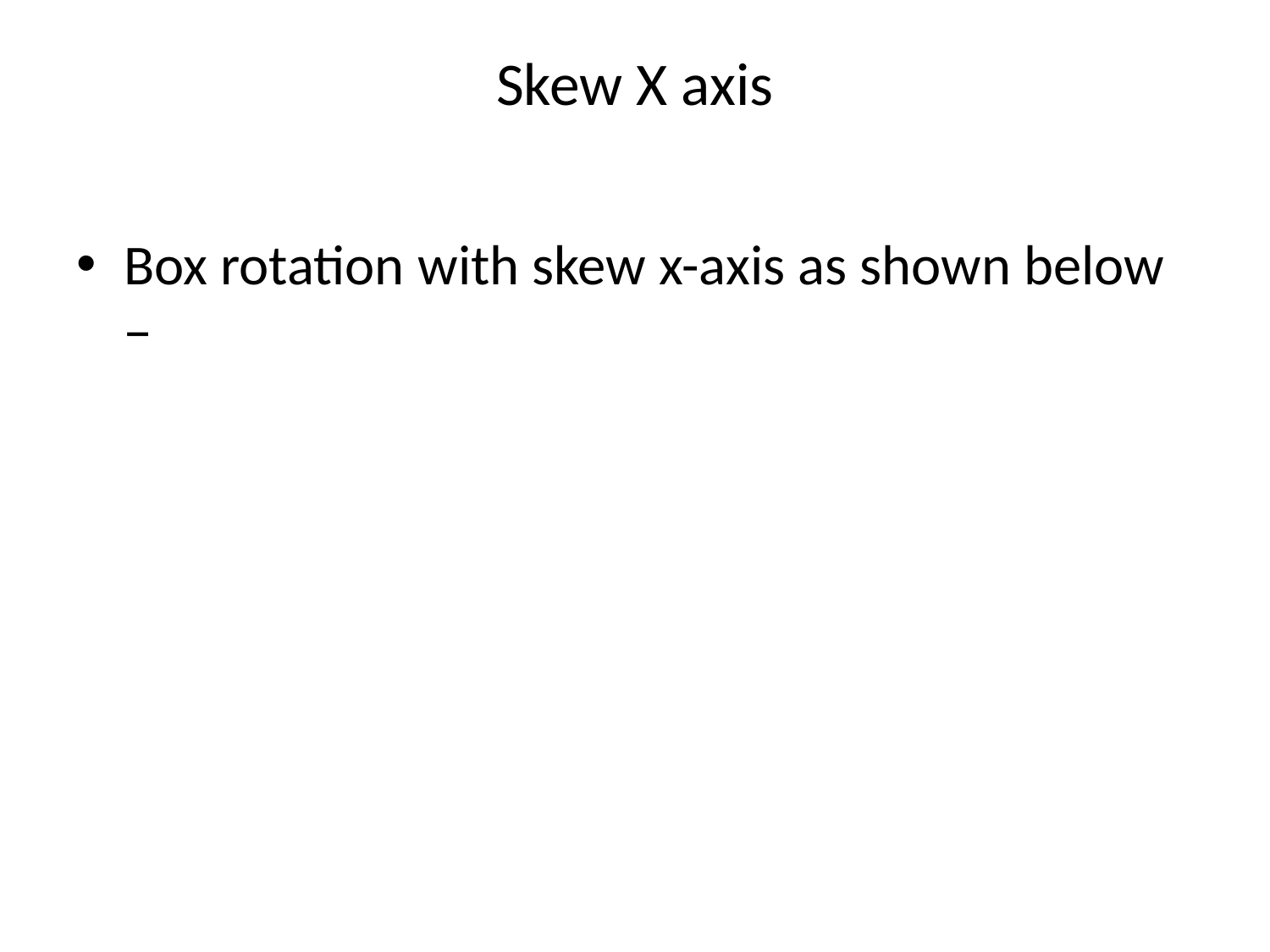

# Skew X axis
Box rotation with skew x-axis as shown below −